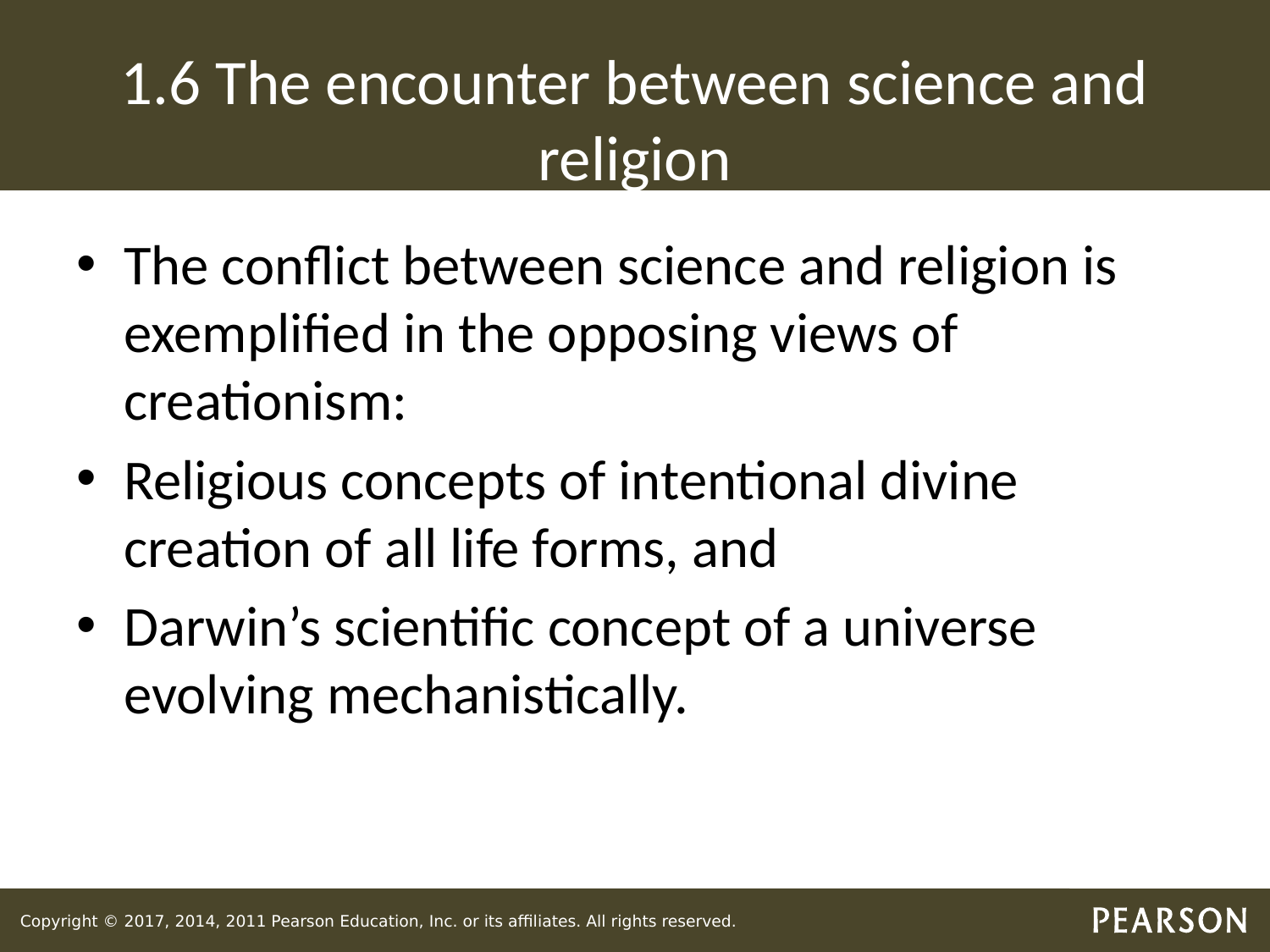

# 1.6 The encounter between science and religion
The conflict between science and religion is exemplified in the opposing views of creationism:
Religious concepts of intentional divine creation of all life forms, and
Darwin’s scientific concept of a universe evolving mechanistically.